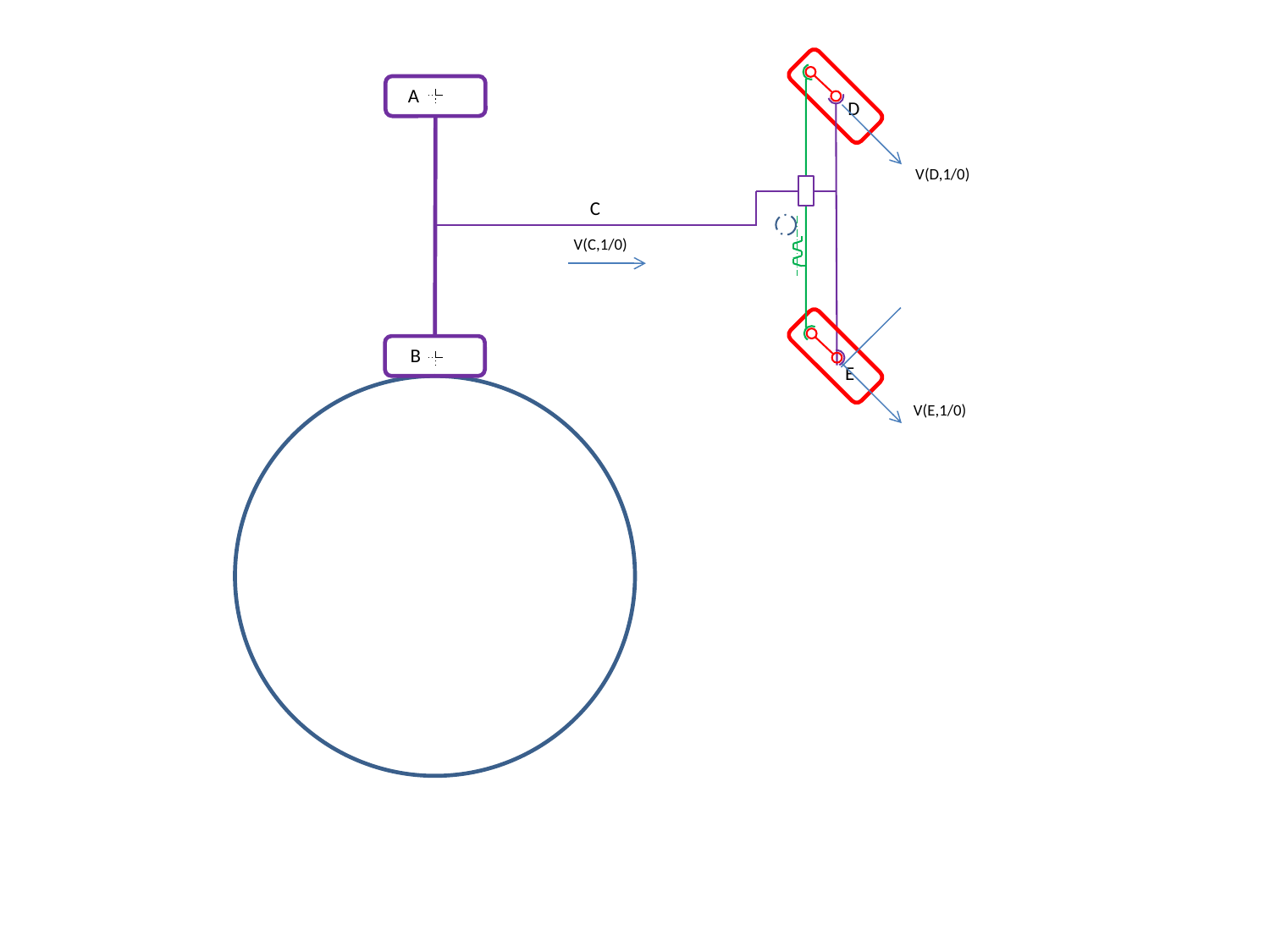

A

D
V(D,1/0)

C

V(C,1/0)

B

E

V(E,1/0)